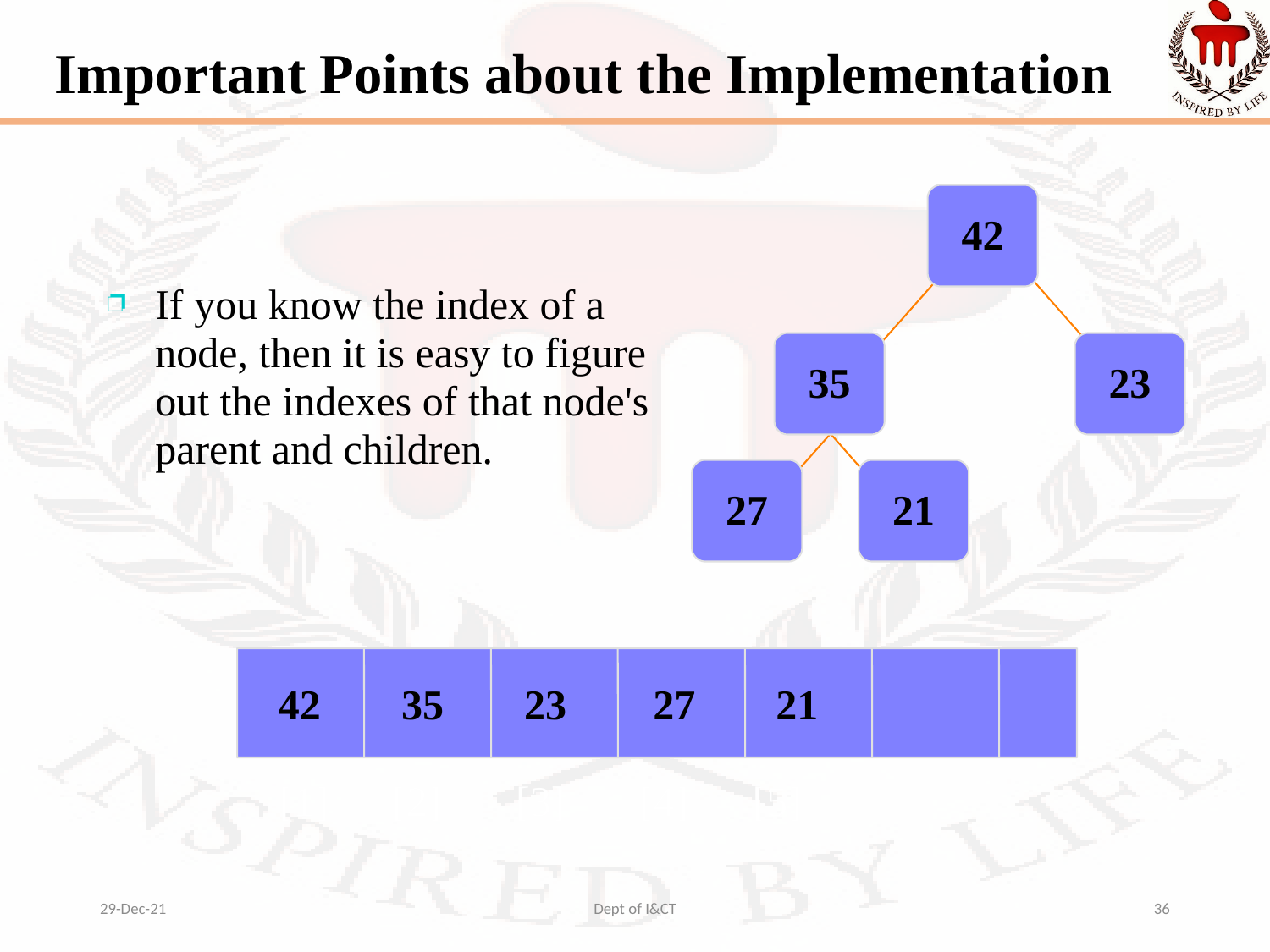

Important Points about the Implementation

42
If you know the index of a node, then it is easy to figure out the indexes of that node's parent and children.

35
23

27
21

42
35
23
27
21
[1]      [2]       [3]       [4]      [5]
29-Dec-21
Dept of I&CT
36